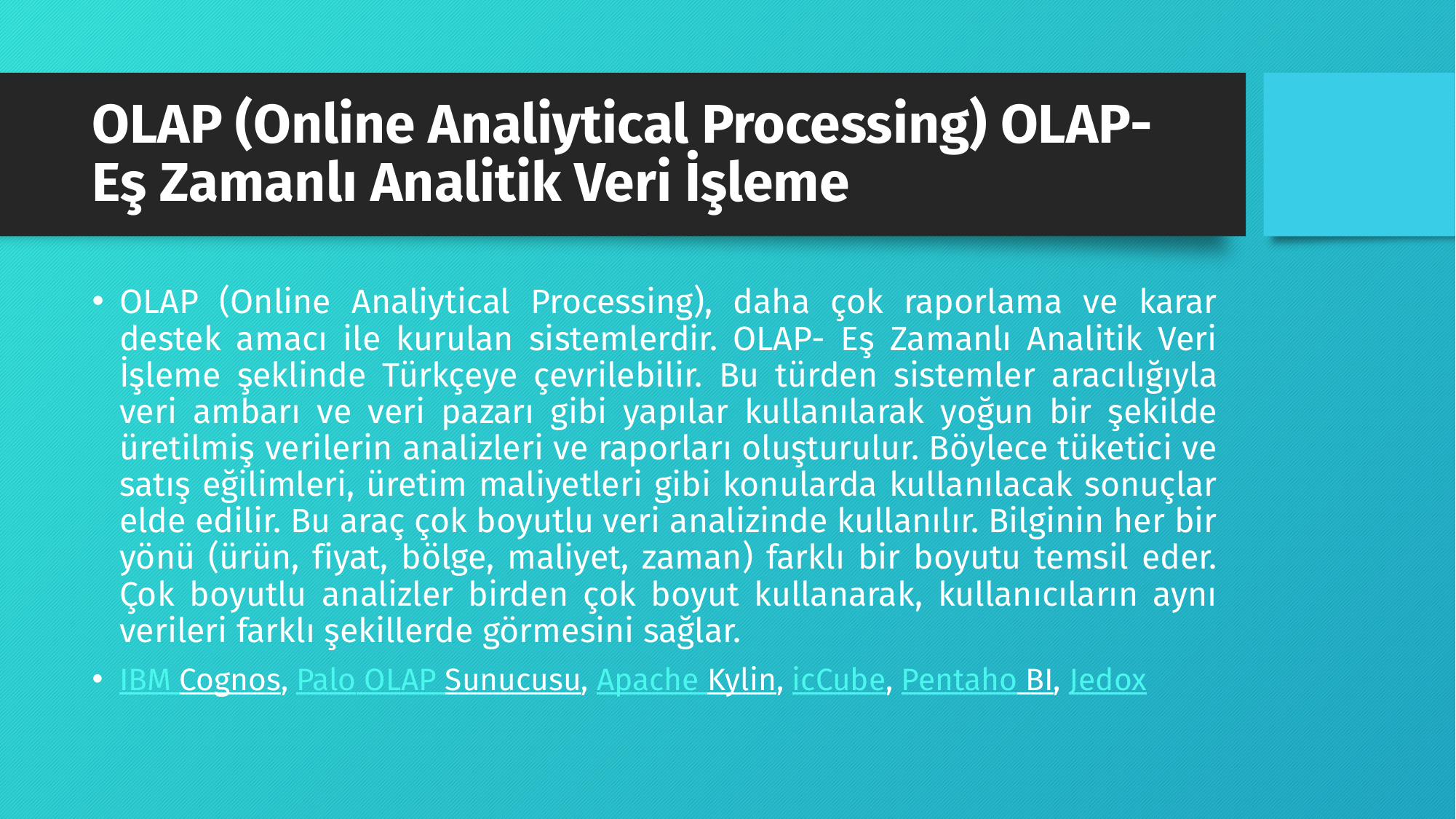

# OLAP (Online Analiytical Processing) OLAP- Eş Zamanlı Analitik Veri İşleme
OLAP (Online Analiytical Processing), daha çok raporlama ve karar destek amacı ile kurulan sistemlerdir. OLAP- Eş Zamanlı Analitik Veri İşleme şeklinde Türkçeye çevrilebilir. Bu türden sistemler aracılığıyla veri ambarı ve veri pazarı gibi yapılar kullanılarak yoğun bir şekilde üretilmiş verilerin analizleri ve raporları oluşturulur. Böylece tüketici ve satış eğilimleri, üretim maliyetleri gibi konularda kullanılacak sonuçlar elde edilir. Bu araç çok boyutlu veri analizinde kullanılır. Bilginin her bir yönü (ürün, fiyat, bölge, maliyet, zaman) farklı bir boyutu temsil eder. Çok boyutlu analizler birden çok boyut kullanarak, kullanıcıların aynı verileri farklı şekillerde görmesini sağlar.
IBM Cognos, Palo OLAP Sunucusu, Apache Kylin, icCube, Pentaho BI, Jedox